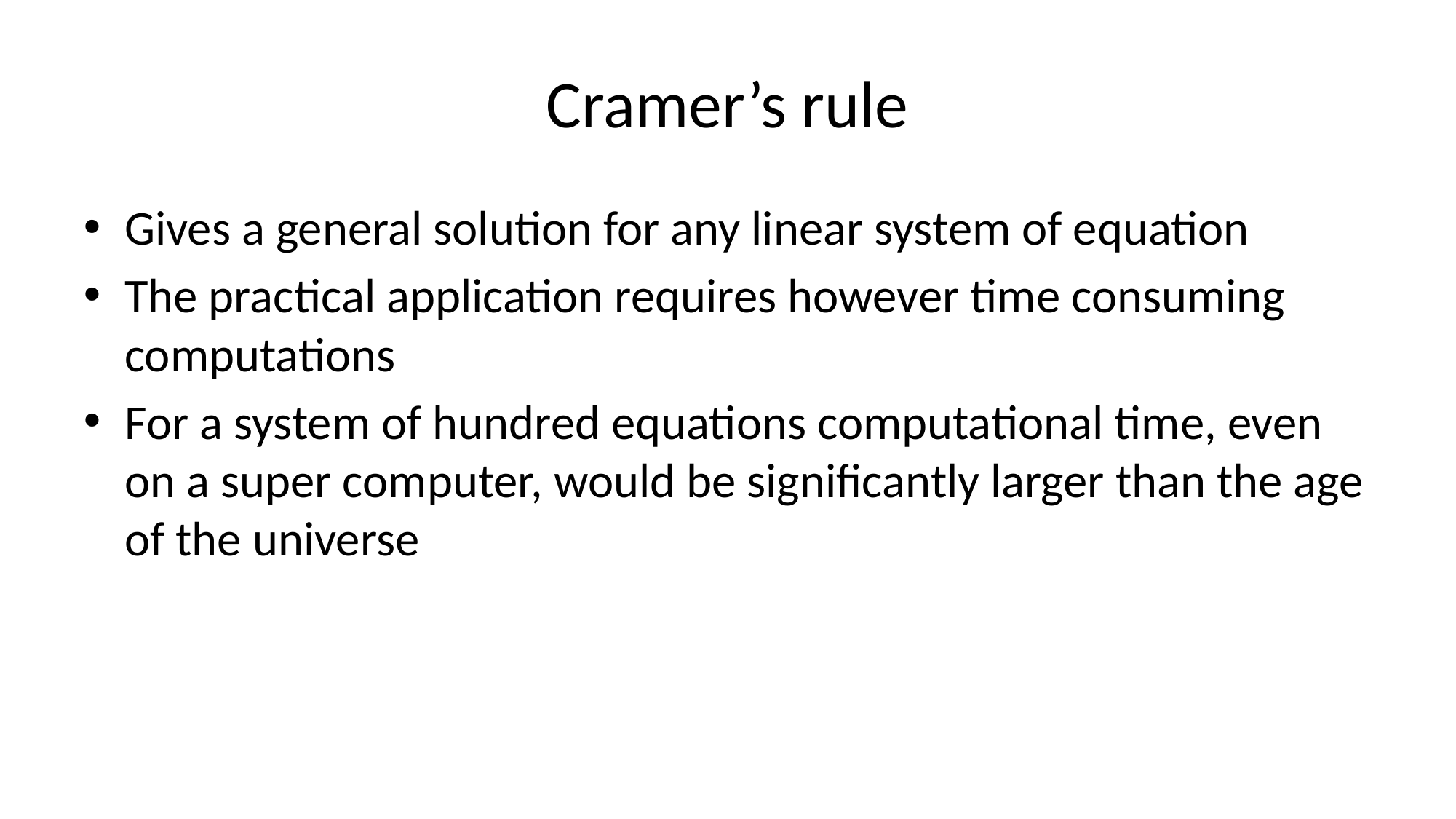

# Cramer’s rule
Gives a general solution for any linear system of equation
The practical application requires however time consuming computations
For a system of hundred equations computational time, even on a super computer, would be significantly larger than the age of the universe